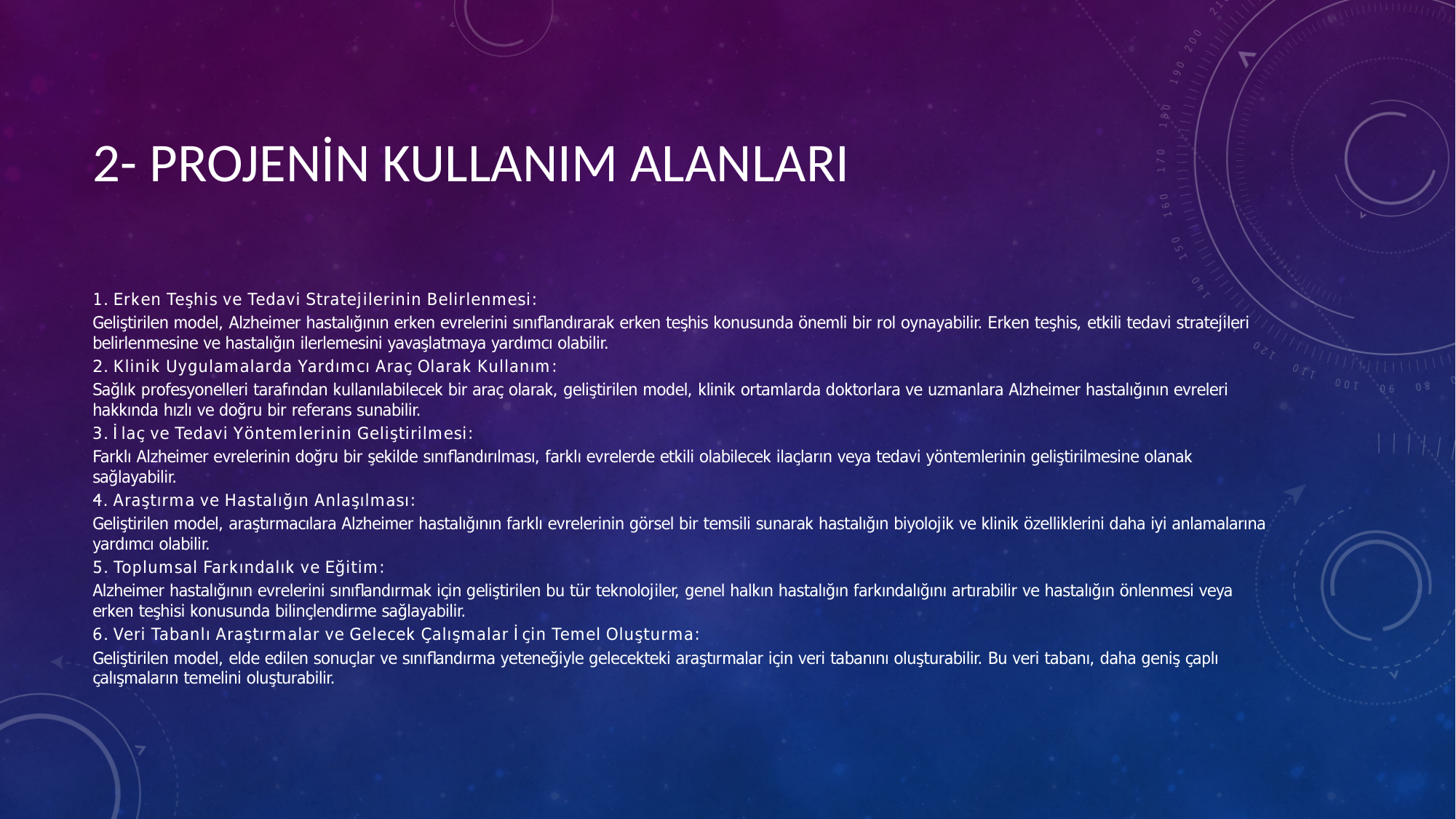

# 2- Projenin kullanım alanları
1. Erken Teşhis ve Tedavi Stratejilerinin Belirlenmesi:
Geliştirilen model, Alzheimer hastalığının erken evrelerini sınıflandırarak erken teşhis konusunda önemli bir rol oynayabilir. Erken teşhis, etkili tedavi stratejileri belirlenmesine ve hastalığın ilerlemesini yavaşlatmaya yardımcı olabilir.
2. Klinik Uygulamalarda Yardımcı Araç Olarak Kullanım:
Sağlık profesyonelleri tarafından kullanılabilecek bir araç olarak, geliştirilen model, klinik ortamlarda doktorlara ve uzmanlara Alzheimer hastalığının evreleri hakkında hızlı ve doğru bir referans sunabilir.
3. İlaç ve Tedavi Yöntemlerinin Geliştirilmesi:
Farklı Alzheimer evrelerinin doğru bir şekilde sınıflandırılması, farklı evrelerde etkili olabilecek ilaçların veya tedavi yöntemlerinin geliştirilmesine olanak sağlayabilir.
4. Araştırma ve Hastalığın Anlaşılması:
Geliştirilen model, araştırmacılara Alzheimer hastalığının farklı evrelerinin görsel bir temsili sunarak hastalığın biyolojik ve klinik özelliklerini daha iyi anlamalarına yardımcı olabilir.
5. Toplumsal Farkındalık ve Eğitim:
Alzheimer hastalığının evrelerini sınıflandırmak için geliştirilen bu tür teknolojiler, genel halkın hastalığın farkındalığını artırabilir ve hastalığın önlenmesi veya erken teşhisi konusunda bilinçlendirme sağlayabilir.
6. Veri Tabanlı Araştırmalar ve Gelecek Çalışmalar İçin Temel Oluşturma:
Geliştirilen model, elde edilen sonuçlar ve sınıflandırma yeteneğiyle gelecekteki araştırmalar için veri tabanını oluşturabilir. Bu veri tabanı, daha geniş çaplı çalışmaların temelini oluşturabilir.